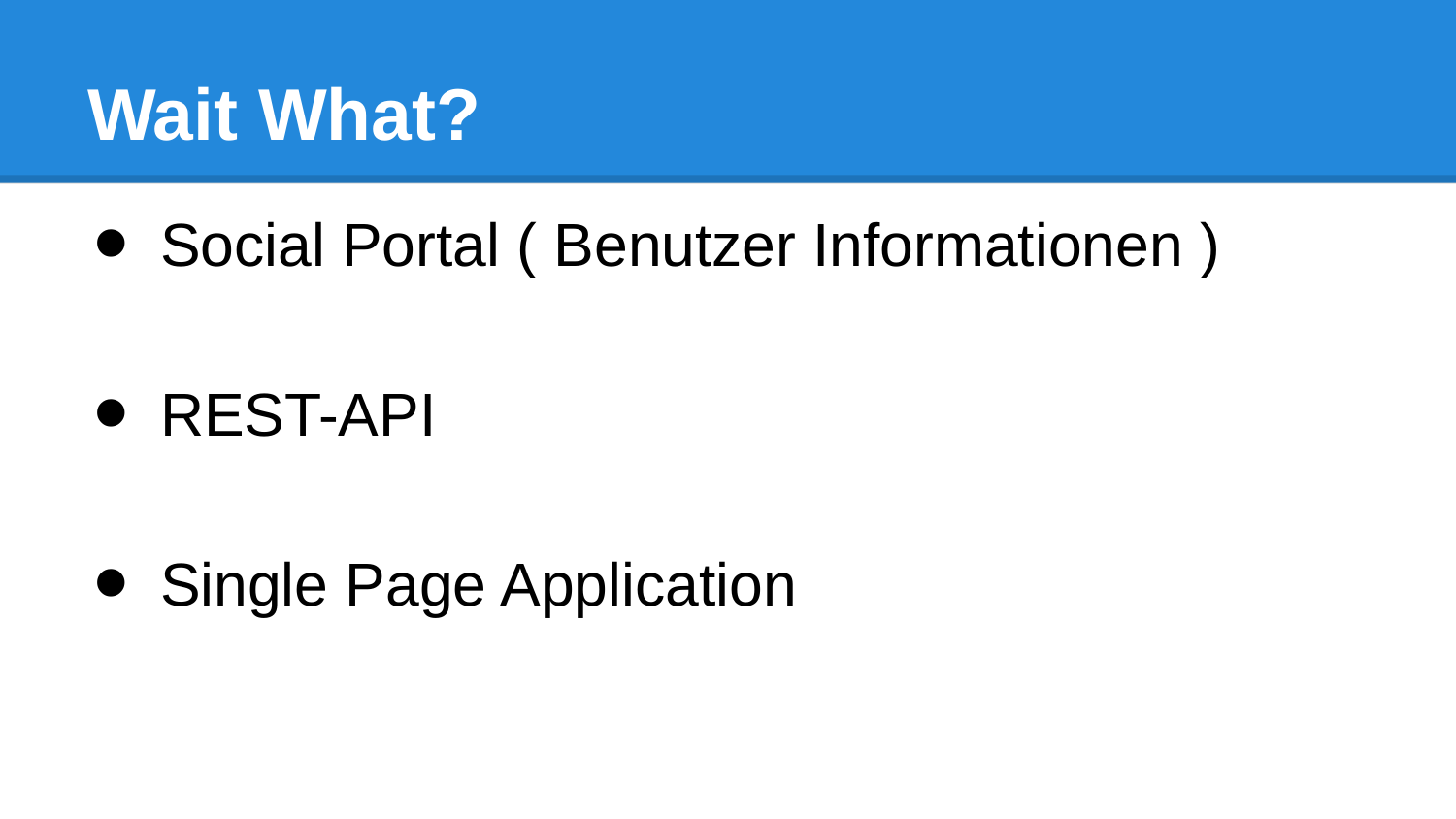

# Wait What?
Social Portal ( Benutzer Informationen )

REST-API

Single Page Application